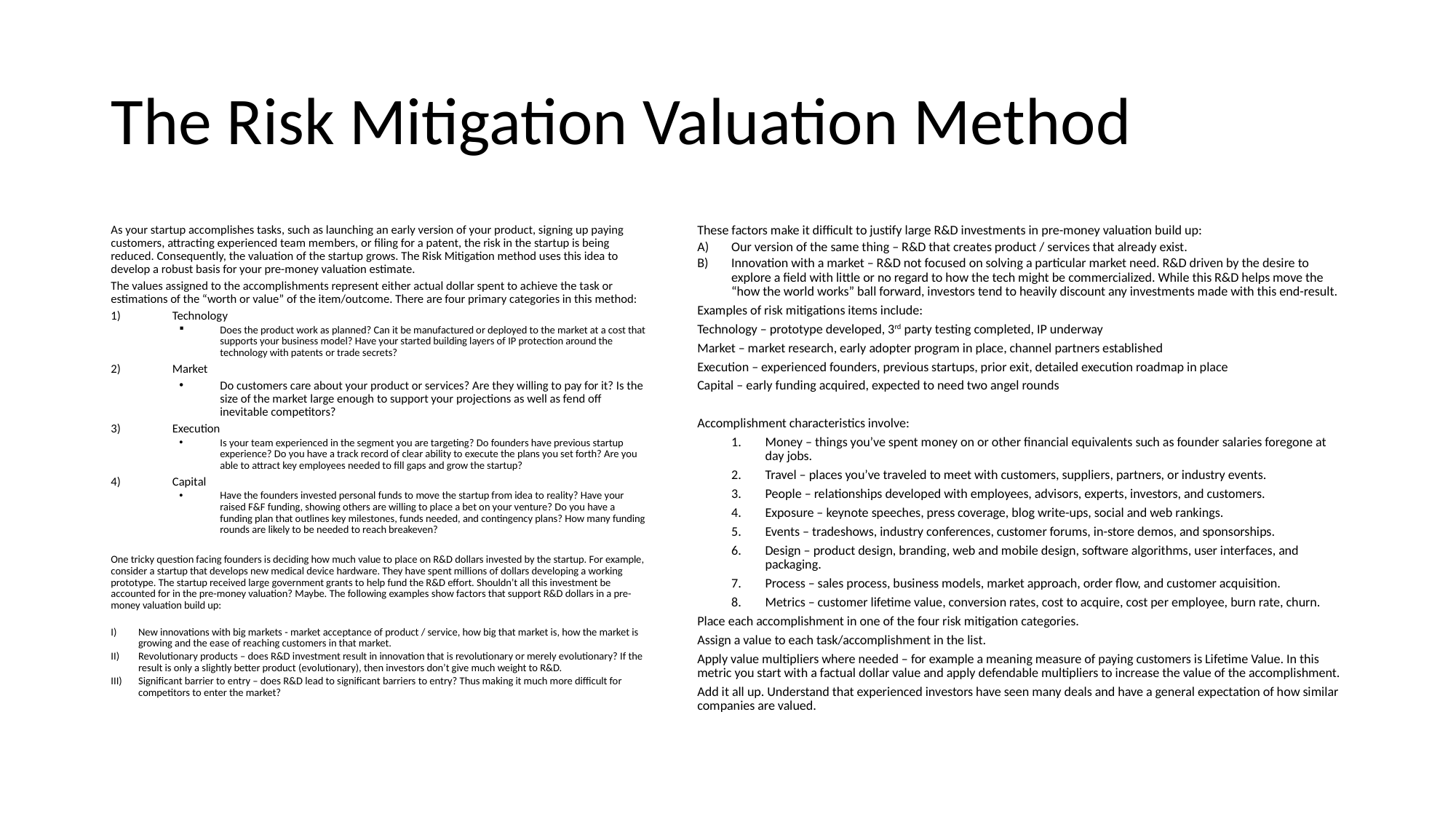

# The Risk Mitigation Valuation Method
As your startup accomplishes tasks, such as launching an early version of your product, signing up paying customers, attracting experienced team members, or filing for a patent, the risk in the startup is being reduced. Consequently, the valuation of the startup grows. The Risk Mitigation method uses this idea to develop a robust basis for your pre-money valuation estimate.
The values assigned to the accomplishments represent either actual dollar spent to achieve the task or estimations of the “worth or value” of the item/outcome. There are four primary categories in this method:
Technology
Does the product work as planned? Can it be manufactured or deployed to the market at a cost that supports your business model? Have your started building layers of IP protection around the technology with patents or trade secrets?
Market
Do customers care about your product or services? Are they willing to pay for it? Is the size of the market large enough to support your projections as well as fend off inevitable competitors?
Execution
Is your team experienced in the segment you are targeting? Do founders have previous startup experience? Do you have a track record of clear ability to execute the plans you set forth? Are you able to attract key employees needed to fill gaps and grow the startup?
Capital
Have the founders invested personal funds to move the startup from idea to reality? Have your raised F&F funding, showing others are willing to place a bet on your venture? Do you have a funding plan that outlines key milestones, funds needed, and contingency plans? How many funding rounds are likely to be needed to reach breakeven?

One tricky question facing founders is deciding how much value to place on R&D dollars invested by the startup. For example, consider a startup that develops new medical device hardware. They have spent millions of dollars developing a working prototype. The startup received large government grants to help fund the R&D effort. Shouldn’t all this investment be accounted for in the pre-money valuation? Maybe. The following examples show factors that support R&D dollars in a pre-money valuation build up:

New innovations with big markets - market acceptance of product / service, how big that market is, how the market is growing and the ease of reaching customers in that market.
Revolutionary products – does R&D investment result in innovation that is revolutionary or merely evolutionary? If the result is only a slightly better product (evolutionary), then investors don’t give much weight to R&D.
Significant barrier to entry – does R&D lead to significant barriers to entry? Thus making it much more difficult for competitors to enter the market?

These factors make it difficult to justify large R&D investments in pre-money valuation build up:
Our version of the same thing – R&D that creates product / services that already exist.
Innovation with a market – R&D not focused on solving a particular market need. R&D driven by the desire to explore a field with little or no regard to how the tech might be commercialized. While this R&D helps move the “how the world works” ball forward, investors tend to heavily discount any investments made with this end-result.
Examples of risk mitigations items include:
Technology – prototype developed, 3rd party testing completed, IP underway
Market – market research, early adopter program in place, channel partners established
Execution – experienced founders, previous startups, prior exit, detailed execution roadmap in place
Capital – early funding acquired, expected to need two angel rounds

Accomplishment characteristics involve:
Money – things you’ve spent money on or other financial equivalents such as founder salaries foregone at day jobs.
Travel – places you’ve traveled to meet with customers, suppliers, partners, or industry events.
People – relationships developed with employees, advisors, experts, investors, and customers.
Exposure – keynote speeches, press coverage, blog write-ups, social and web rankings.
Events – tradeshows, industry conferences, customer forums, in-store demos, and sponsorships.
Design – product design, branding, web and mobile design, software algorithms, user interfaces, and packaging.
Process – sales process, business models, market approach, order flow, and customer acquisition.
Metrics – customer lifetime value, conversion rates, cost to acquire, cost per employee, burn rate, churn.
Place each accomplishment in one of the four risk mitigation categories.
Assign a value to each task/accomplishment in the list.
Apply value multipliers where needed – for example a meaning measure of paying customers is Lifetime Value. In this metric you start with a factual dollar value and apply defendable multipliers to increase the value of the accomplishment.
Add it all up. Understand that experienced investors have seen many deals and have a general expectation of how similar companies are valued.